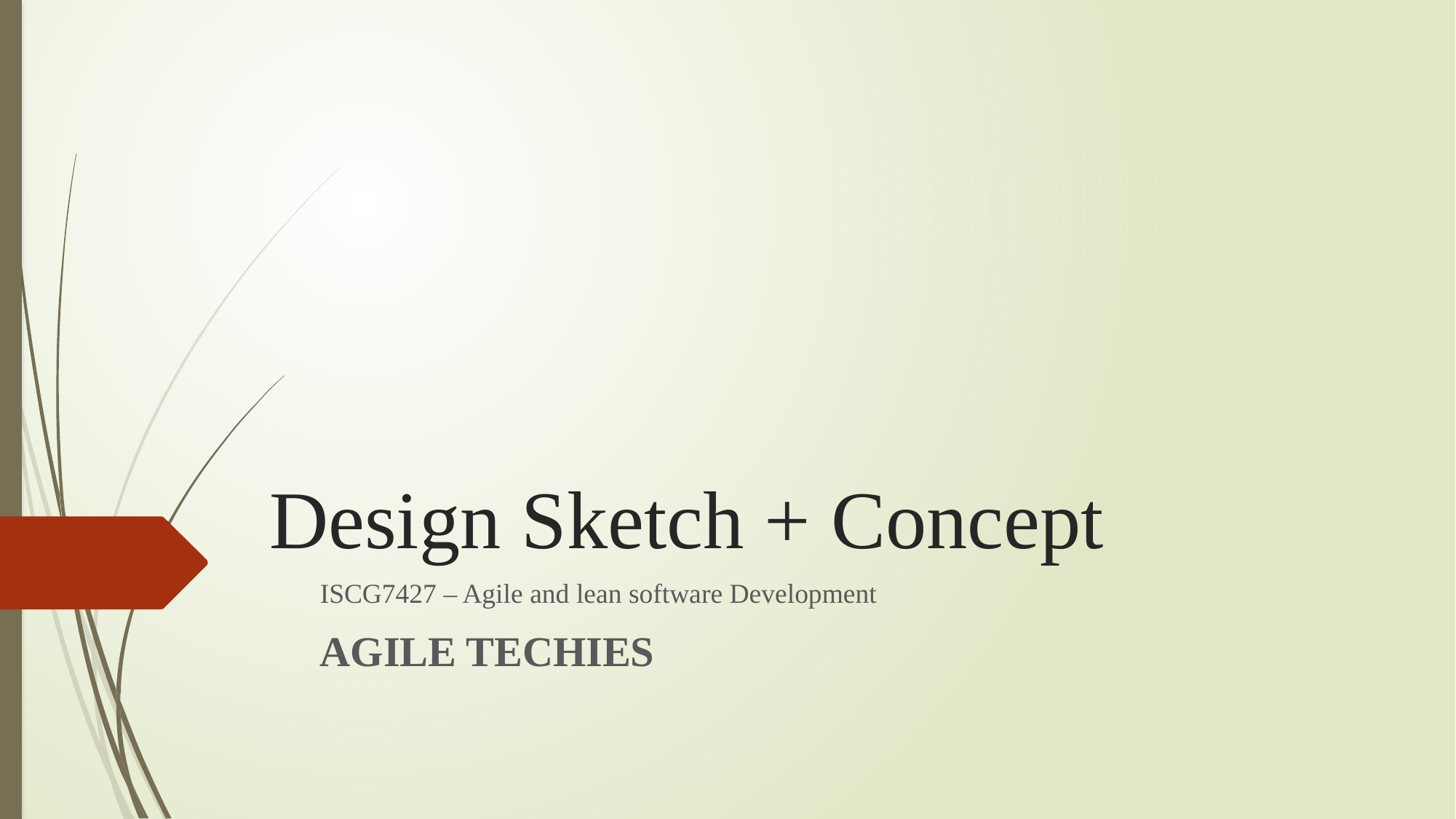

# Design Sketch + Concept
ISCG7427 – Agile and lean software Development
AGILE TECHIES